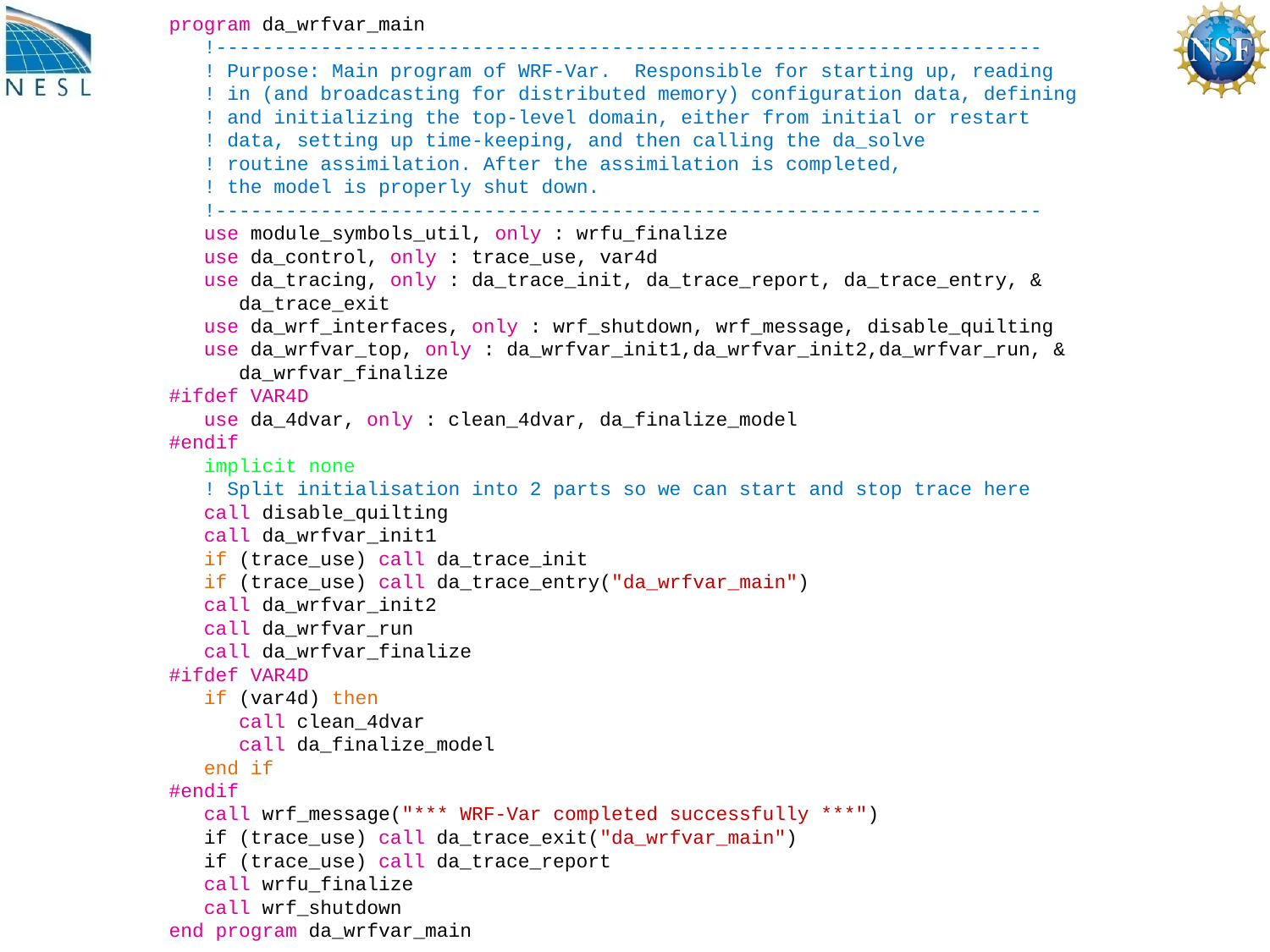

program da_wrfvar_main
   !-----------------------------------------------------------------------
   ! Purpose: Main program of WRF-Var.  Responsible for starting up, reading
   ! in (and broadcasting for distributed memory) configuration data, defining
   ! and initializing the top-level domain, either from initial or restart
   ! data, setting up time-keeping, and then calling the da_solve
   ! routine assimilation. After the assimilation is completed,
   ! the model is properly shut down.
   !-----------------------------------------------------------------------
   use module_symbols_util, only : wrfu_finalize
   use da_control, only : trace_use, var4d
   use da_tracing, only : da_trace_init, da_trace_report, da_trace_entry, &
      da_trace_exit
   use da_wrf_interfaces, only : wrf_shutdown, wrf_message, disable_quilting
   use da_wrfvar_top, only : da_wrfvar_init1,da_wrfvar_init2,da_wrfvar_run, &
      da_wrfvar_finalize
#ifdef VAR4D
   use da_4dvar, only : clean_4dvar, da_finalize_model
#endif
   implicit none
   ! Split initialisation into 2 parts so we can start and stop trace here
   call disable_quilting
   call da_wrfvar_init1
   if (trace_use) call da_trace_init
   if (trace_use) call da_trace_entry("da_wrfvar_main")
   call da_wrfvar_init2
   call da_wrfvar_run
   call da_wrfvar_finalize
#ifdef VAR4D
   if (var4d) then
      call clean_4dvar
      call da_finalize_model
   end if
#endif
   call wrf_message("*** WRF-Var completed successfully ***")
   if (trace_use) call da_trace_exit("da_wrfvar_main")
   if (trace_use) call da_trace_report
   call wrfu_finalize
   call wrf_shutdown
end program da_wrfvar_main